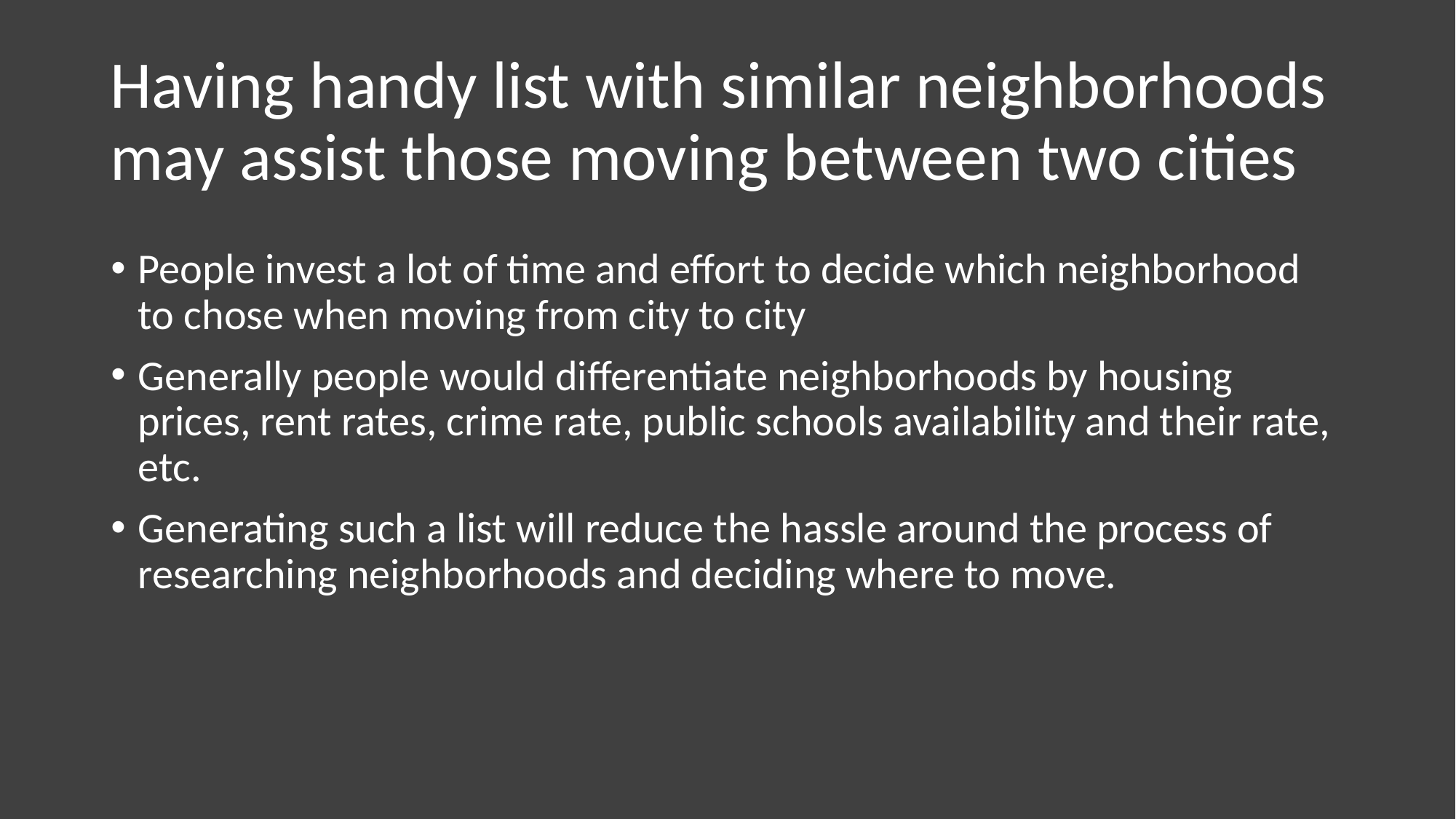

# Having handy list with similar neighborhoods may assist those moving between two cities
People invest a lot of time and effort to decide which neighborhood to chose when moving from city to city
Generally people would differentiate neighborhoods by housing prices, rent rates, crime rate, public schools availability and their rate, etc.
Generating such a list will reduce the hassle around the process of researching neighborhoods and deciding where to move.